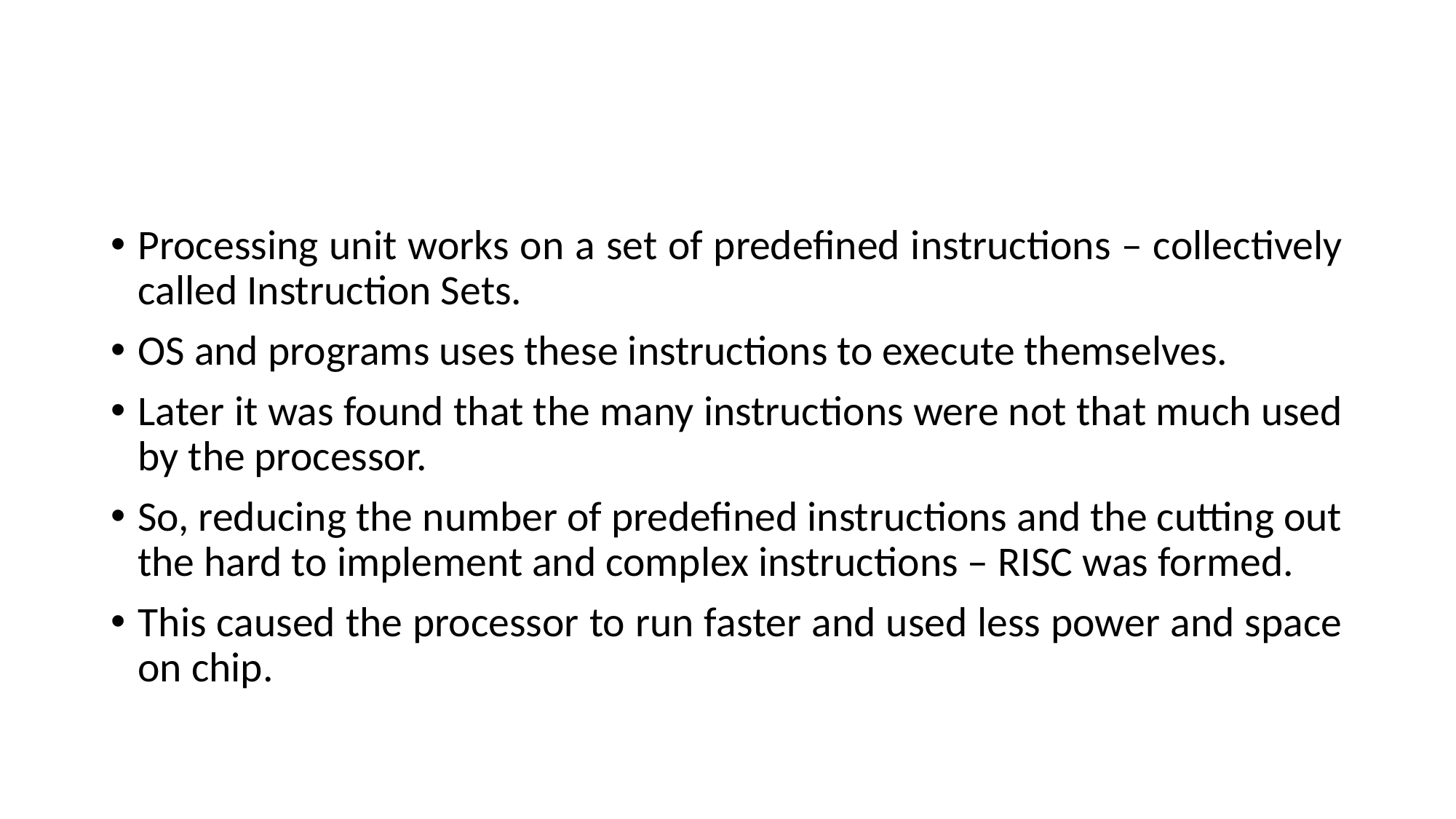

#
Processing unit works on a set of predefined instructions – collectively called Instruction Sets.
OS and programs uses these instructions to execute themselves.
Later it was found that the many instructions were not that much used by the processor.
So, reducing the number of predefined instructions and the cutting out the hard to implement and complex instructions – RISC was formed.
This caused the processor to run faster and used less power and space on chip.